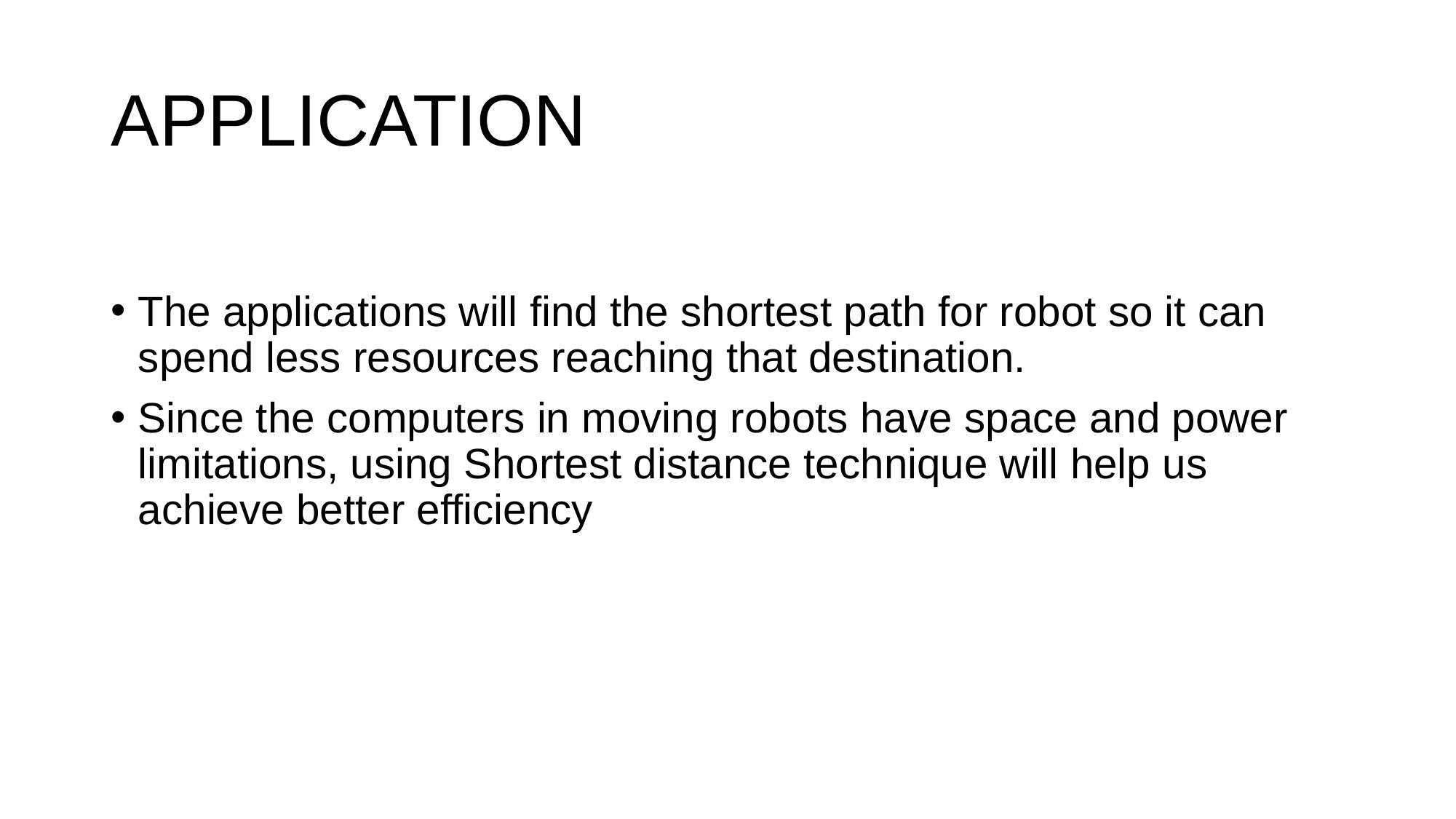

# APPLICATION

The applications will find the shortest path for robot so it can spend less resources reaching that destination.
Since the computers in moving robots have space and power limitations, using Shortest distance technique will help us achieve better efficiency